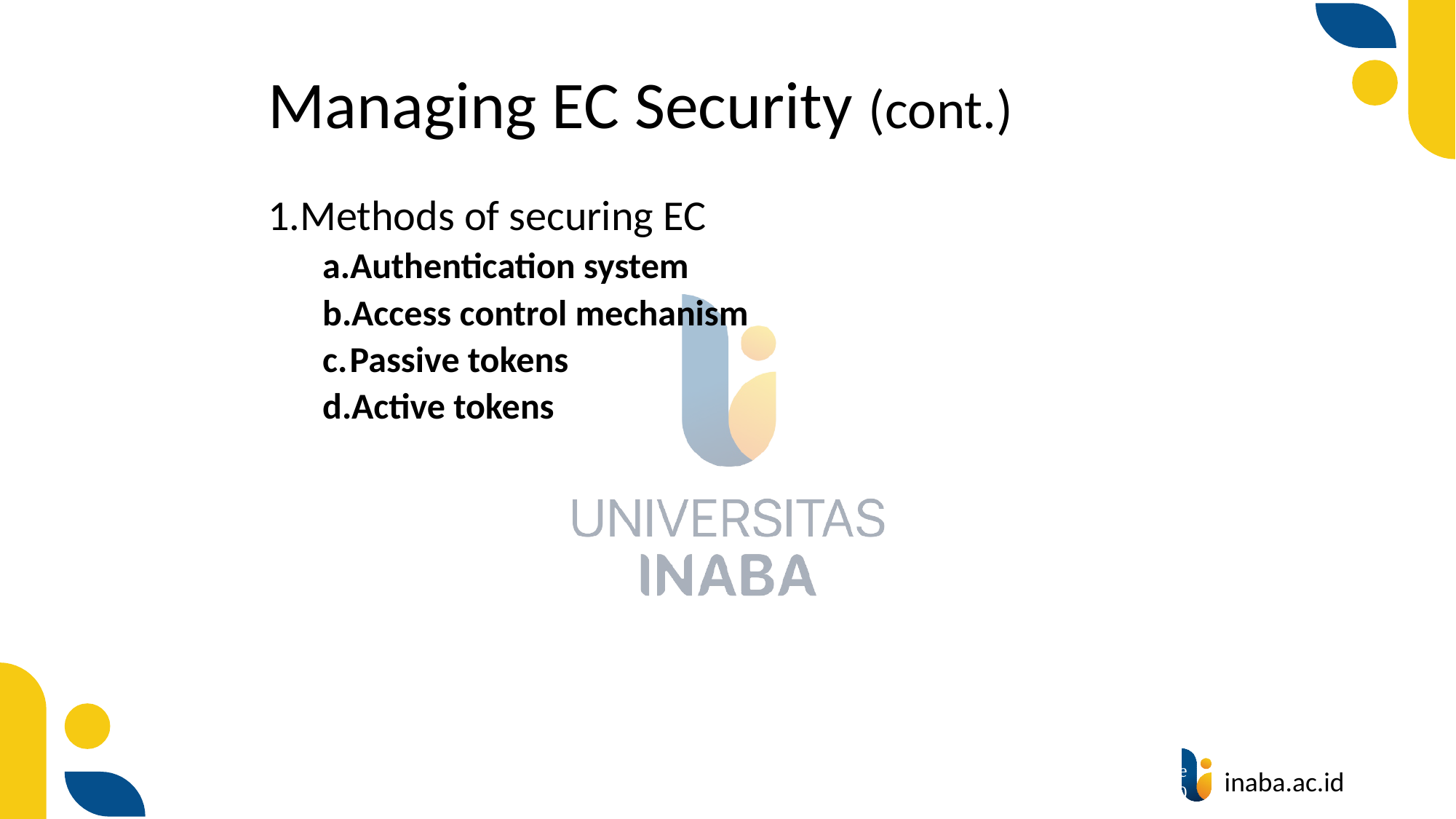

# Managing EC Security (cont.)
Methods of securing EC
Authentication system
Access control mechanism
Passive tokens
Active tokens
55
© Prentice Hall 2020